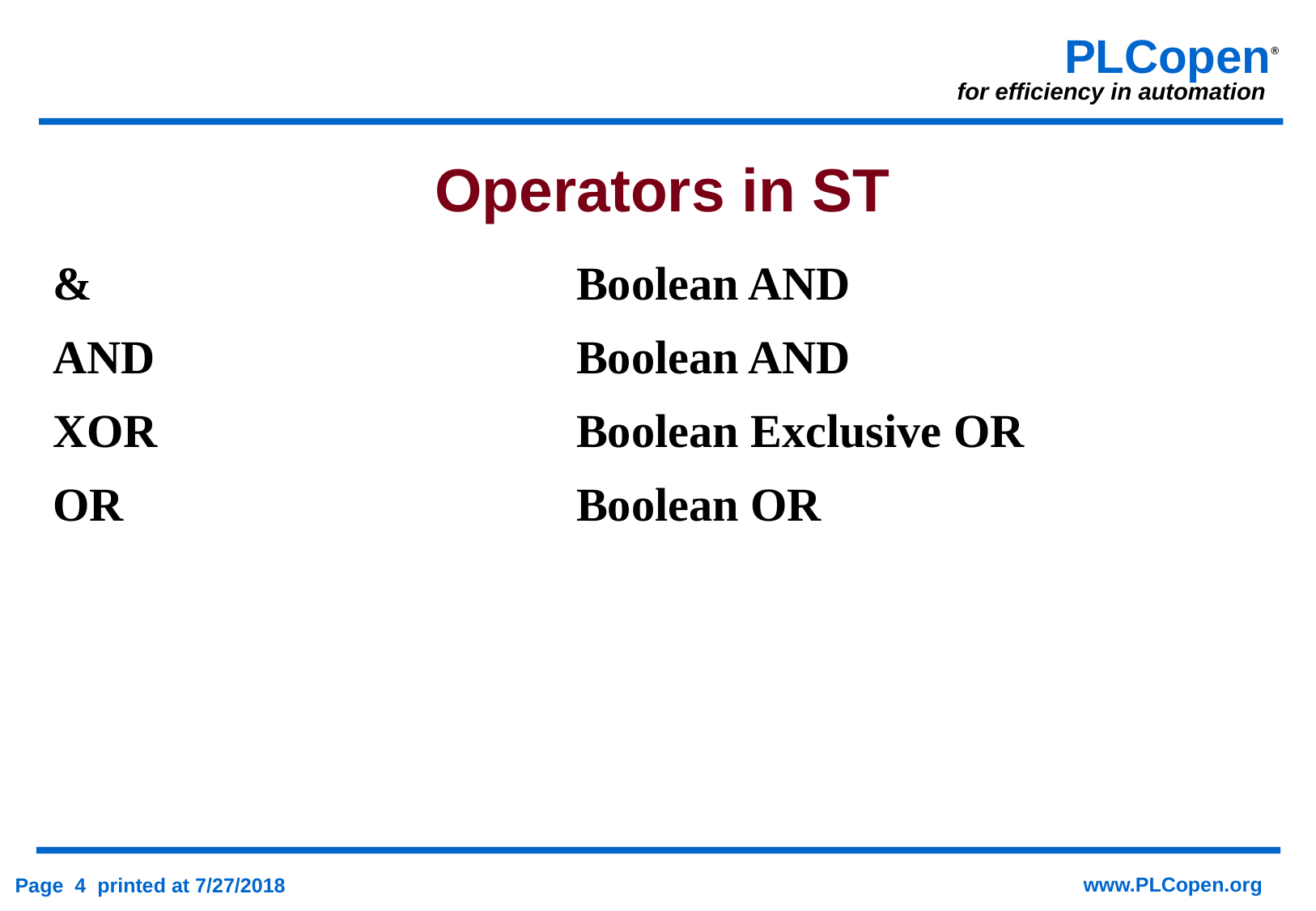

# Operators in ST
&				Boolean AND
AND				Boolean AND
XOR				Boolean Exclusive OR
OR				Boolean OR
